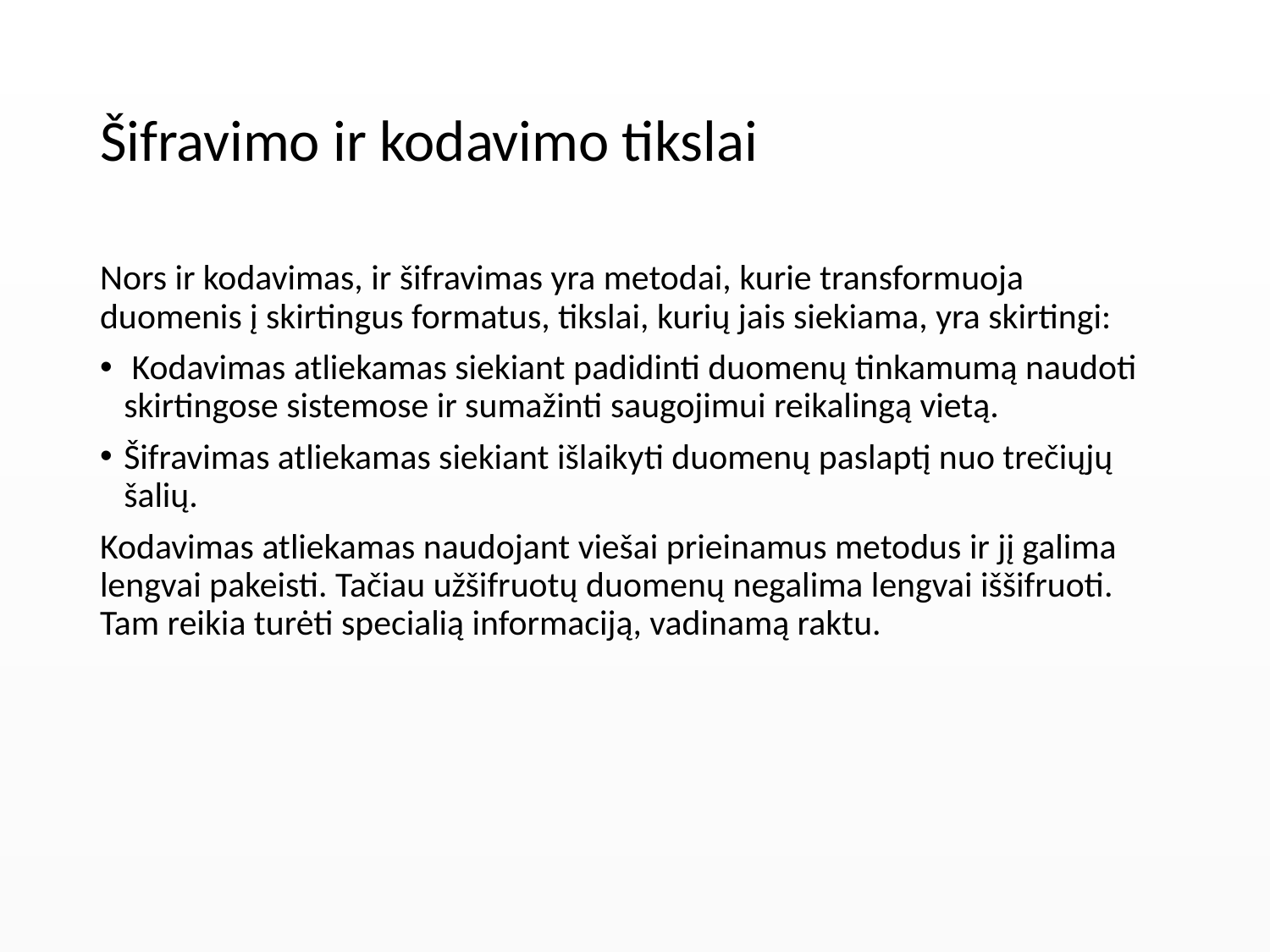

# Šifravimo ir kodavimo tikslai
Nors ir kodavimas, ir šifravimas yra metodai, kurie transformuoja duomenis į skirtingus formatus, tikslai, kurių jais siekiama, yra skirtingi:
 Kodavimas atliekamas siekiant padidinti duomenų tinkamumą naudoti skirtingose sistemose ir sumažinti saugojimui reikalingą vietą.
Šifravimas atliekamas siekiant išlaikyti duomenų paslaptį nuo trečiųjų šalių.
Kodavimas atliekamas naudojant viešai prieinamus metodus ir jį galima lengvai pakeisti. Tačiau užšifruotų duomenų negalima lengvai iššifruoti. Tam reikia turėti specialią informaciją, vadinamą raktu.